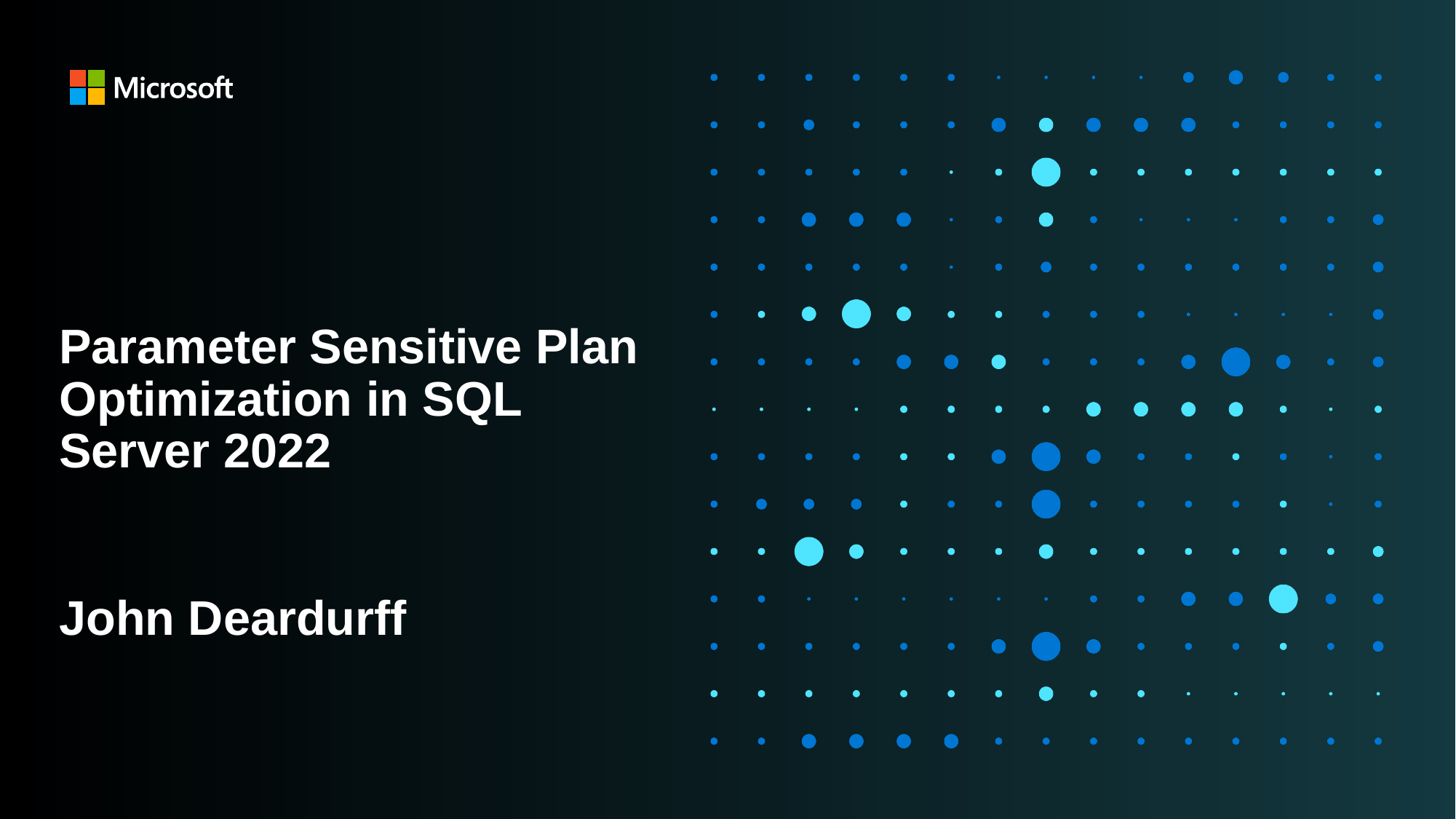

# Parameter Sensitive Plan Optimization in SQL Server 2022
John Deardurff